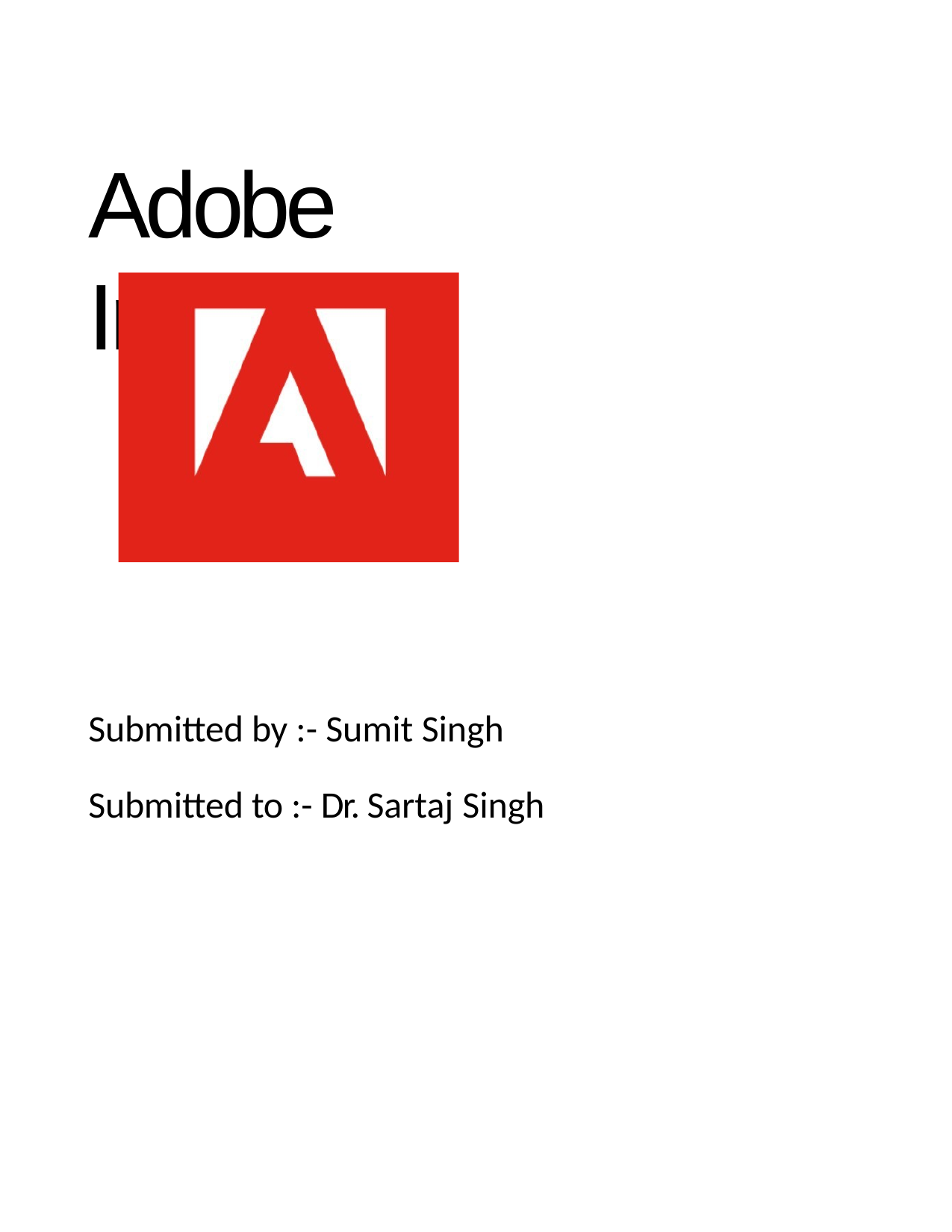

# Adobe Inc.

Submitted by :- Sumit Singh
Submitted to :- Dr. Sartaj Singh